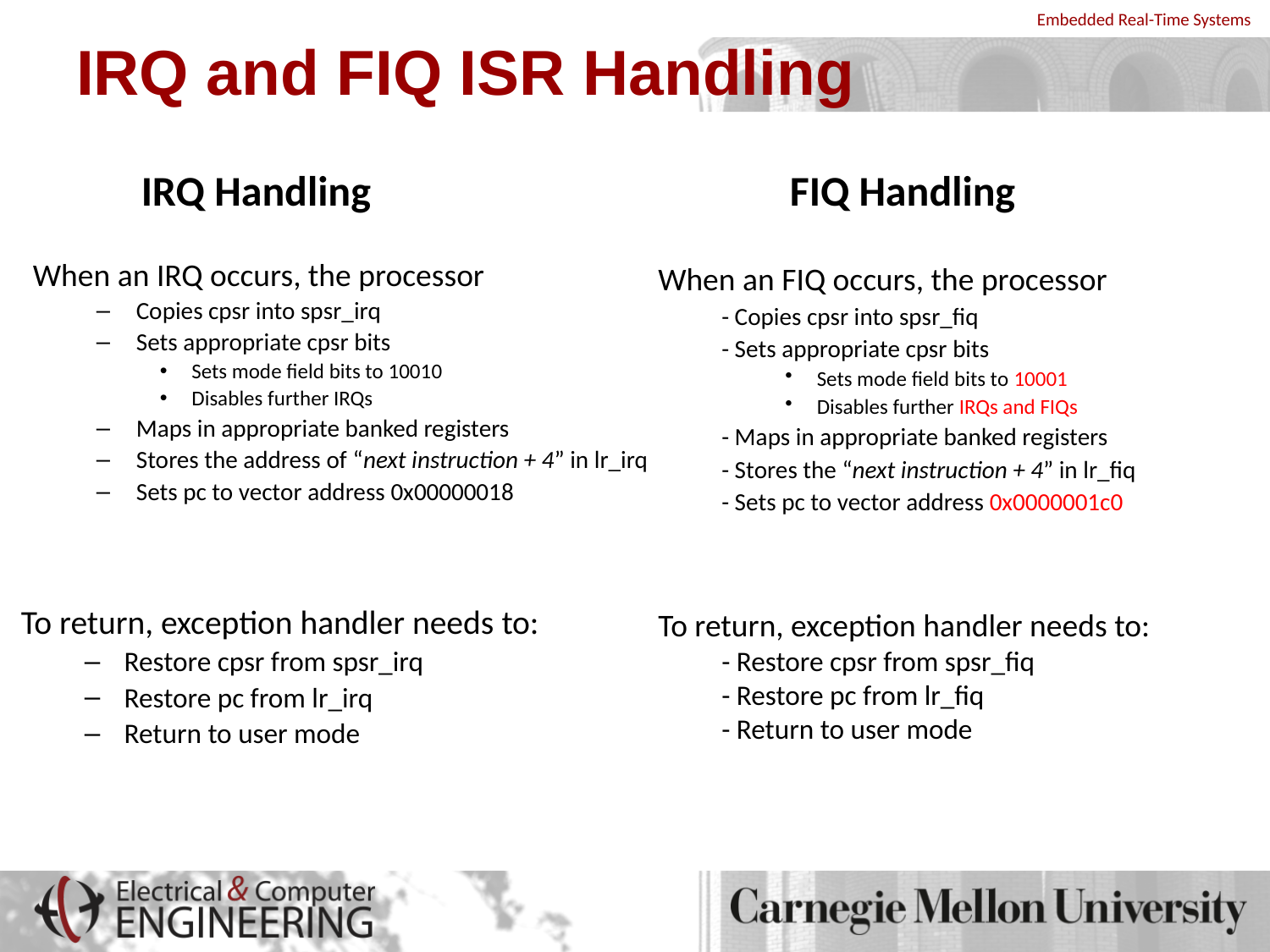

# IRQ and FIQ ISR Handling
IRQ Handling
FIQ Handling
When an IRQ occurs, the processor
Copies cpsr into spsr_irq
Sets appropriate cpsr bits
Sets mode field bits to 10010
Disables further IRQs
Maps in appropriate banked registers
Stores the address of “next instruction + 4” in lr_irq
Sets pc to vector address 0x00000018
When an FIQ occurs, the processor
- Copies cpsr into spsr_fiq
- Sets appropriate cpsr bits
Sets mode field bits to 10001
Disables further IRQs and FIQs
- Maps in appropriate banked registers
- Stores the “next instruction + 4” in lr_fiq
- Sets pc to vector address 0x0000001c0
To return, exception handler needs to:
- Restore cpsr from spsr_fiq
- Restore pc from lr_fiq
- Return to user mode
To return, exception handler needs to:
Restore cpsr from spsr_irq
Restore pc from lr_irq
Return to user mode